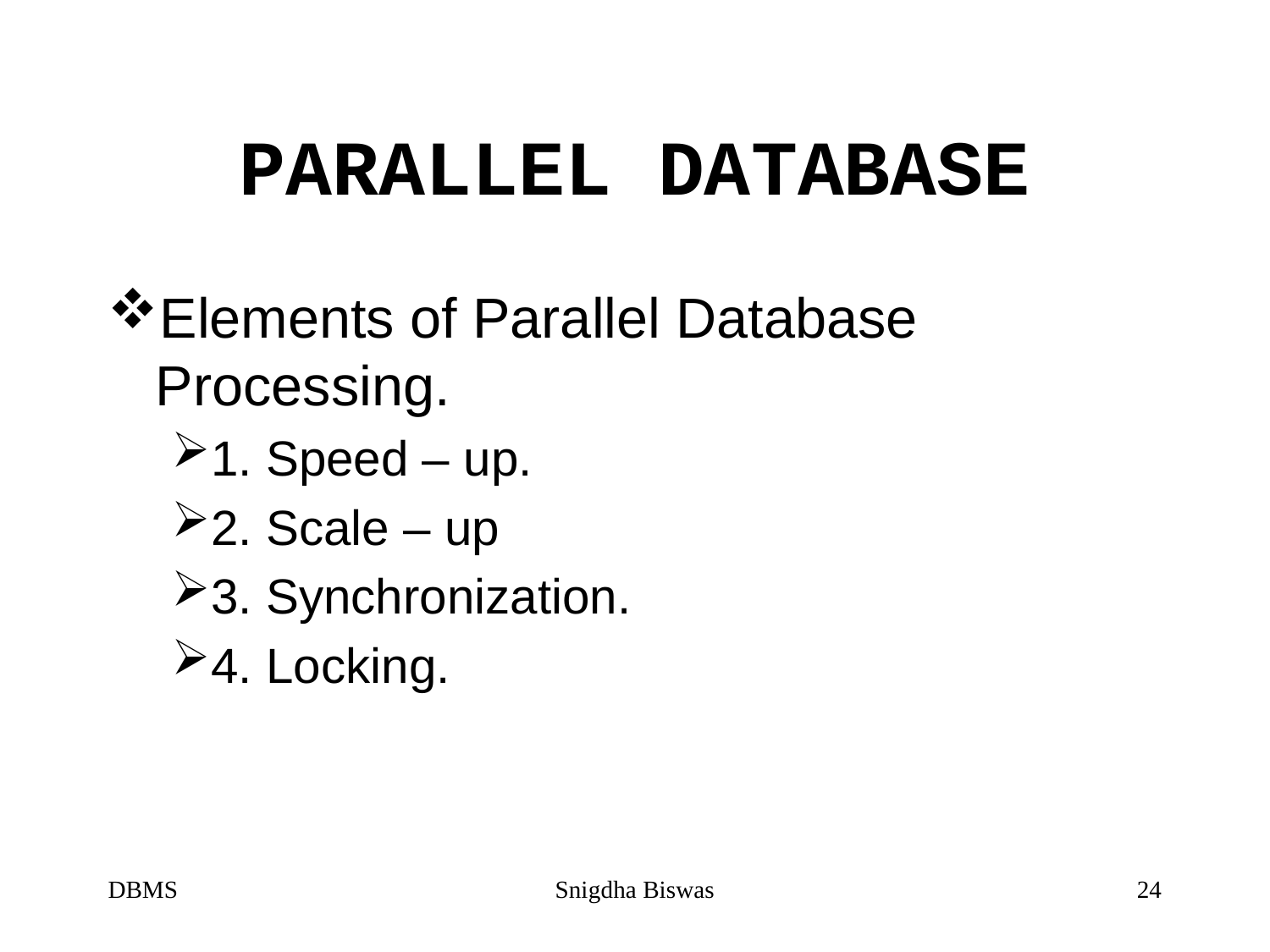

# PARALLEL DATABASE
Elements of Parallel Database Processing.
1. Speed – up.
2. Scale – up
3. Synchronization.
4. Locking.
DBMS
Snigdha Biswas
24